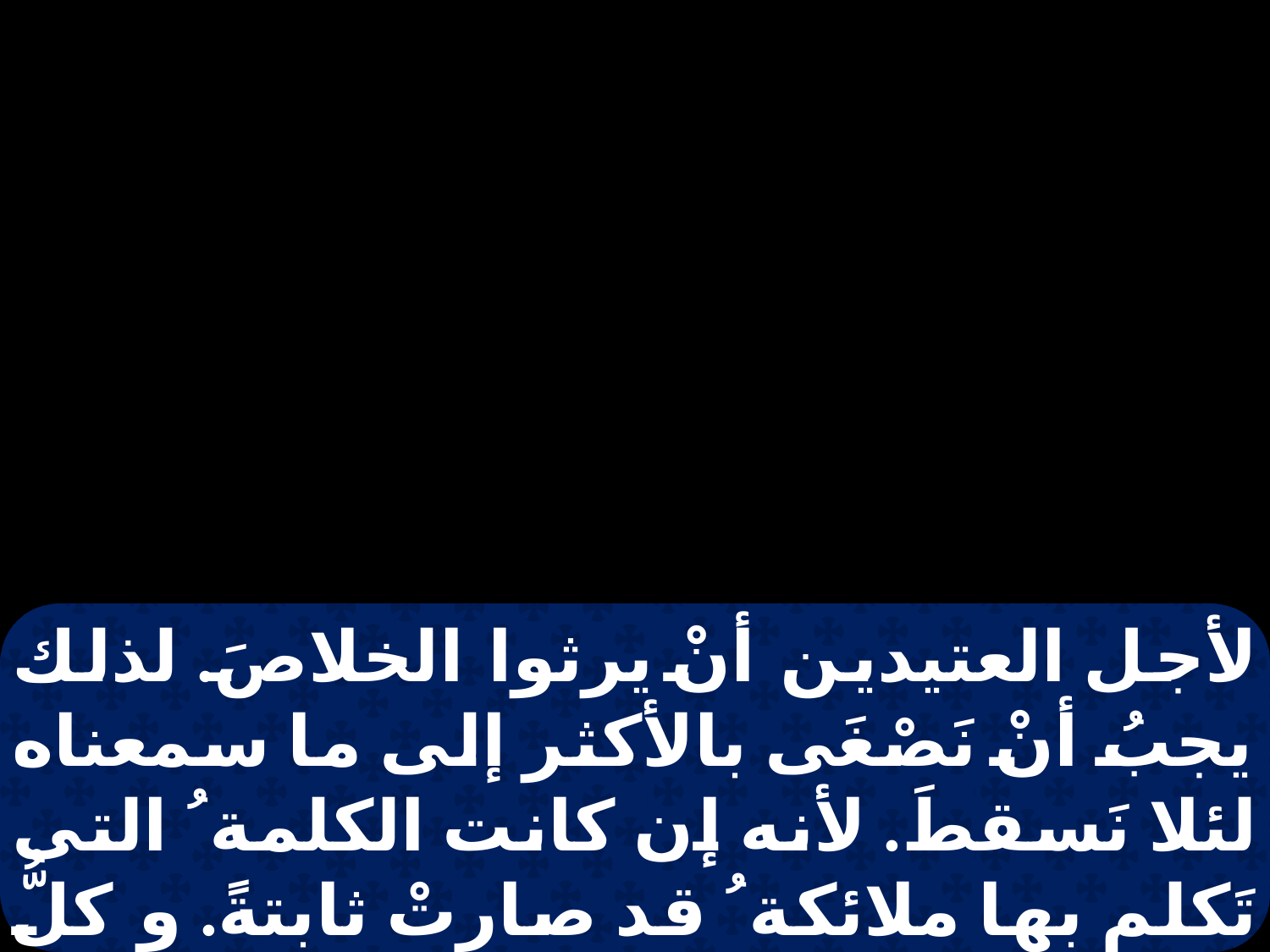

لأجل العتيدين أنْ يرثوا الخلاصَ. لذلك يجبُ أنْ نَصْغَى بالأكثر إلى ما سمعناه لئلا نَسقطَ. لأنه إن كانت الكلمة ُ التى تَكلم بها ملائكة ُ قد صارتْ ثابتةً. و كلُّ تَعدٍ و مَعصيةٍ نالَ مُجازاةً بحكمٍ لائق ٍ. فكيف نَخْلُصُ نحن إن